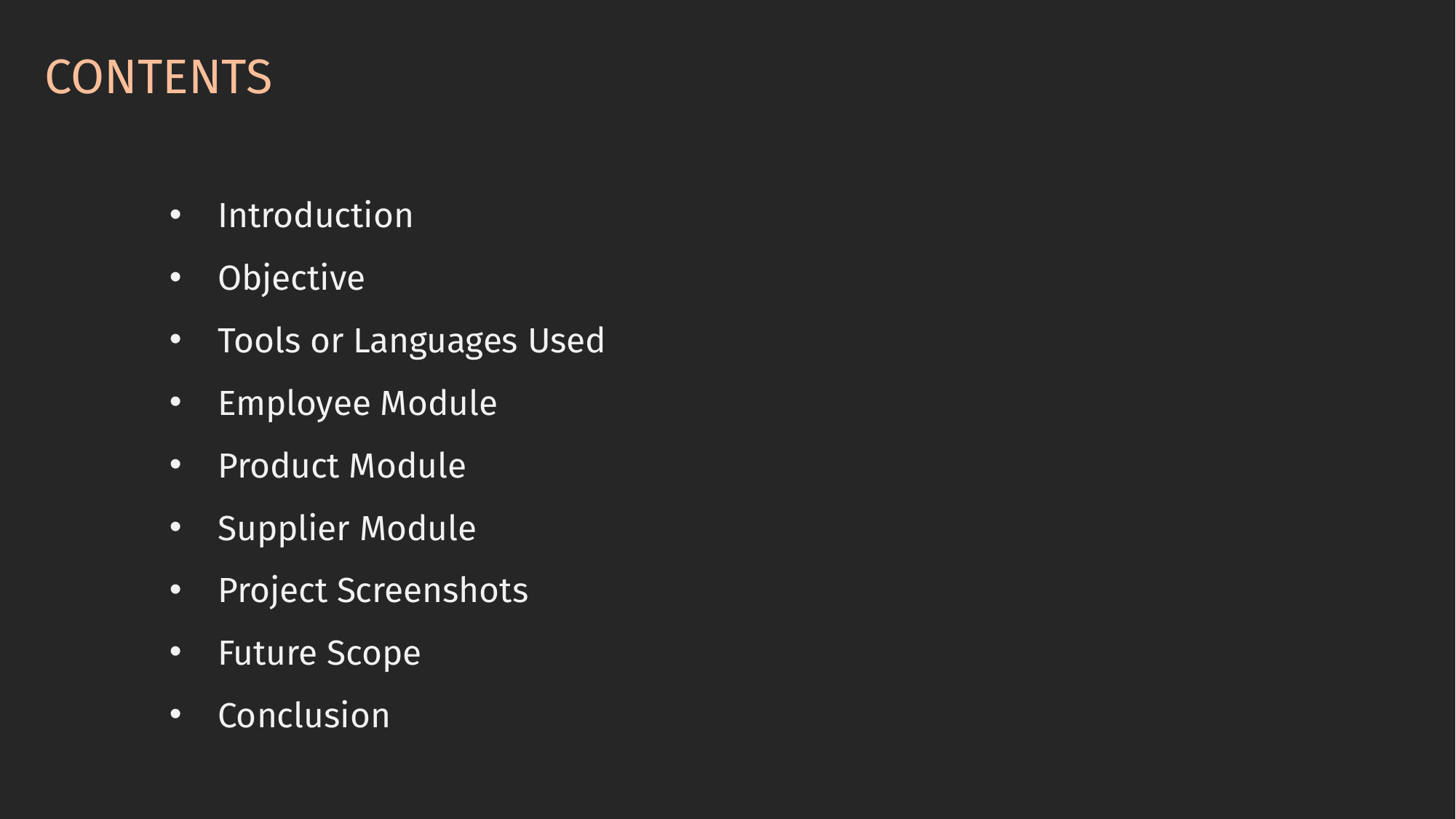

# CONTENTS
Introduction
Objective
Tools or Languages Used
Employee Module
Product Module
Supplier Module
Project Screenshots
Future Scope
Conclusion